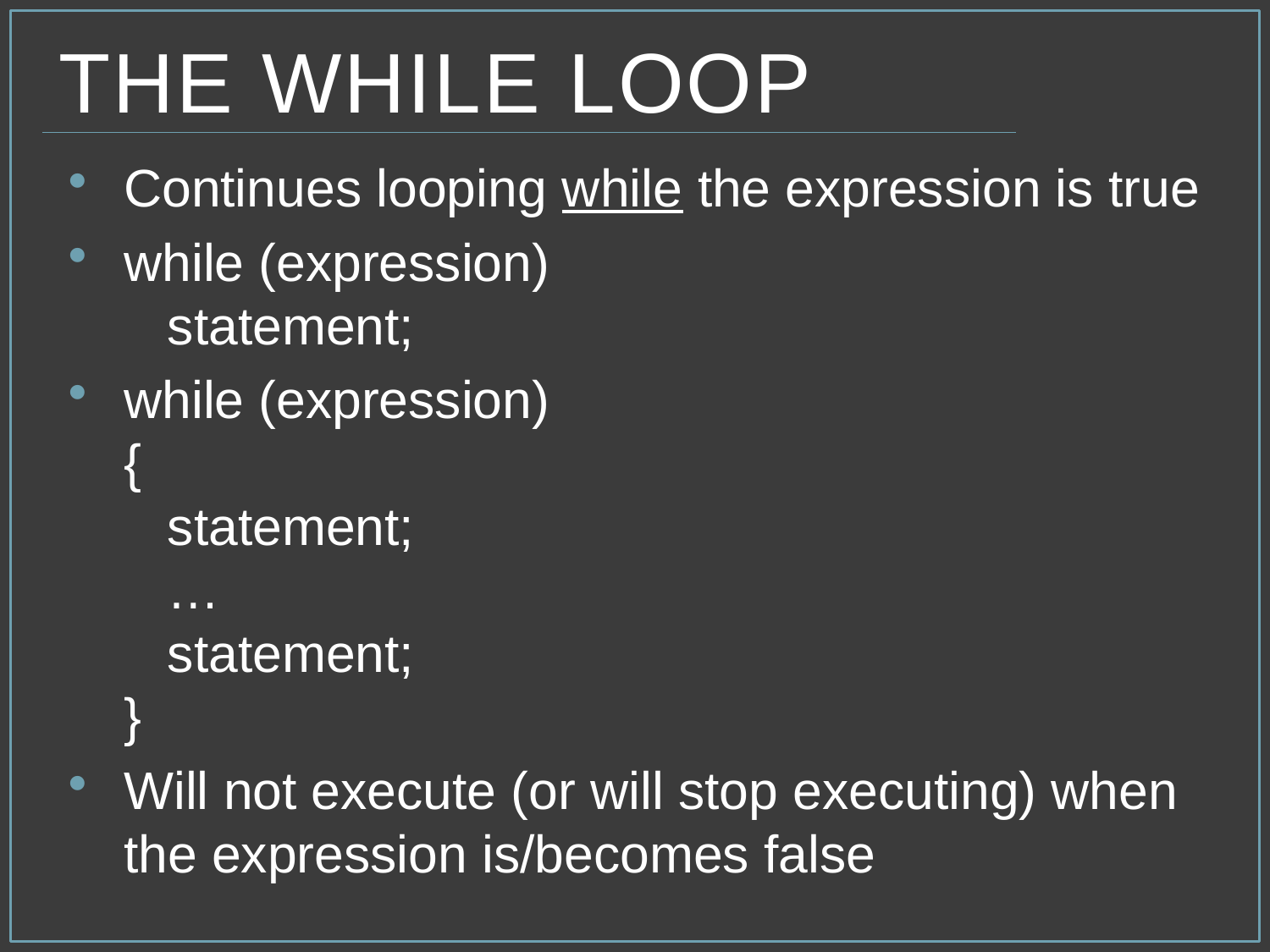

# The While Loop
Continues looping while the expression is true
while (expression)
   statement;
while (expression)
{
   statement;
   …
   statement;
}
Will not execute (or will stop executing) when the expression is/becomes false